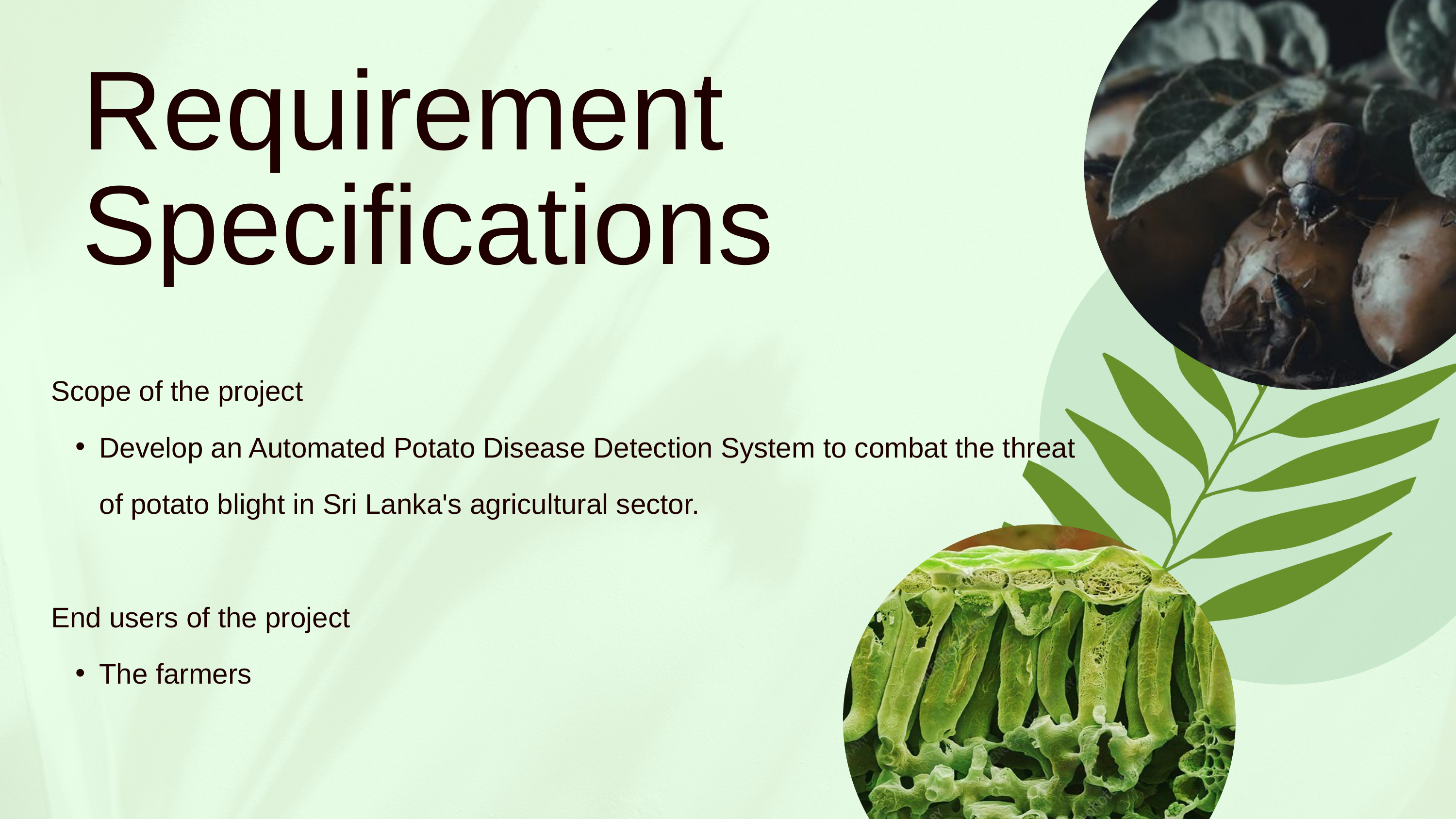

Requirement
Specifications

Scope of the project
Develop an Automated Potato Disease Detection System to combat the threat of potato blight in Sri Lanka's agricultural sector.

End users of the project
The farmers